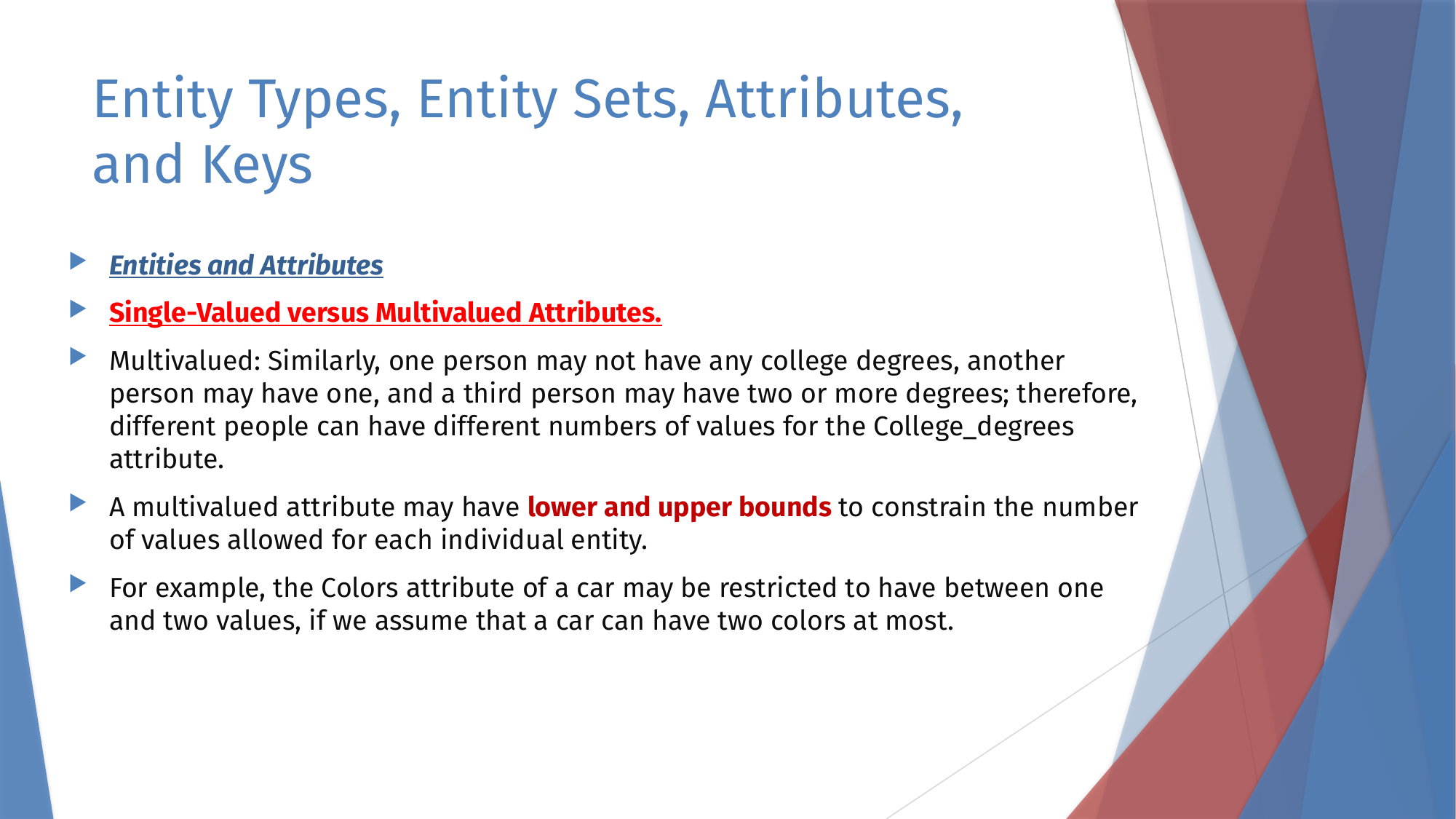

# Entity Types, Entity Sets, Attributes, and Keys

Entities and Attributes
Single-Valued versus Multivalued Attributes.
Multivalued: Similarly, one person may not have any college degrees, another person may have one, and a third person may have two or more degrees; therefore, different people can have different numbers of values for the College_degrees attribute.
A multivalued attribute may have lower and upper bounds to constrain the number of values allowed for each individual entity.
For example, the Colors attribute of a car may be restricted to have between one and two values, if we assume that a car can have two colors at most.